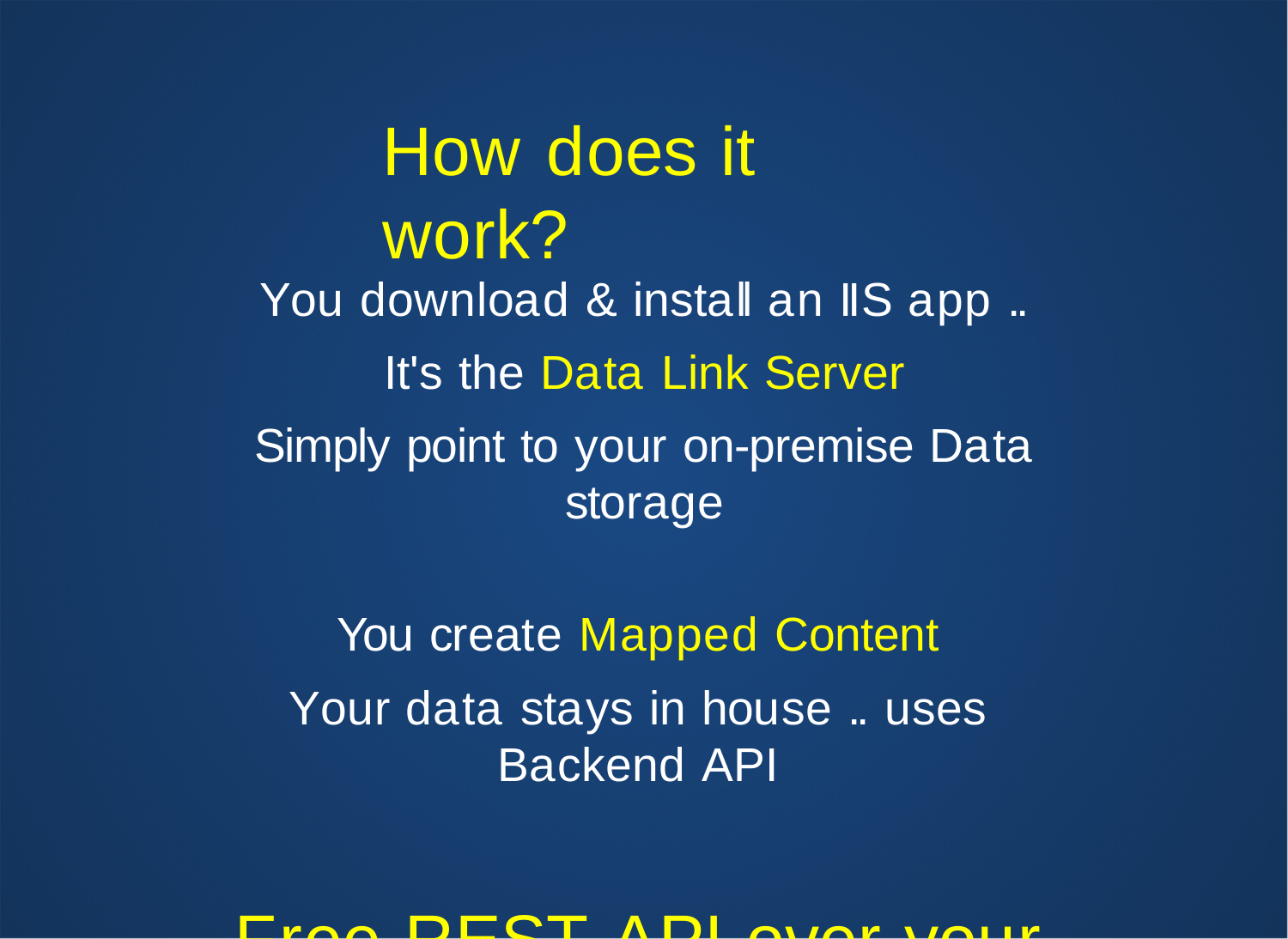

How does it work?
You download & install an IIS app ..
It's the Data Link Server
Simply point to your on-premise Data storage

You create Mapped Content
Your data stays in house .. uses Backend API

Free REST API over your data!